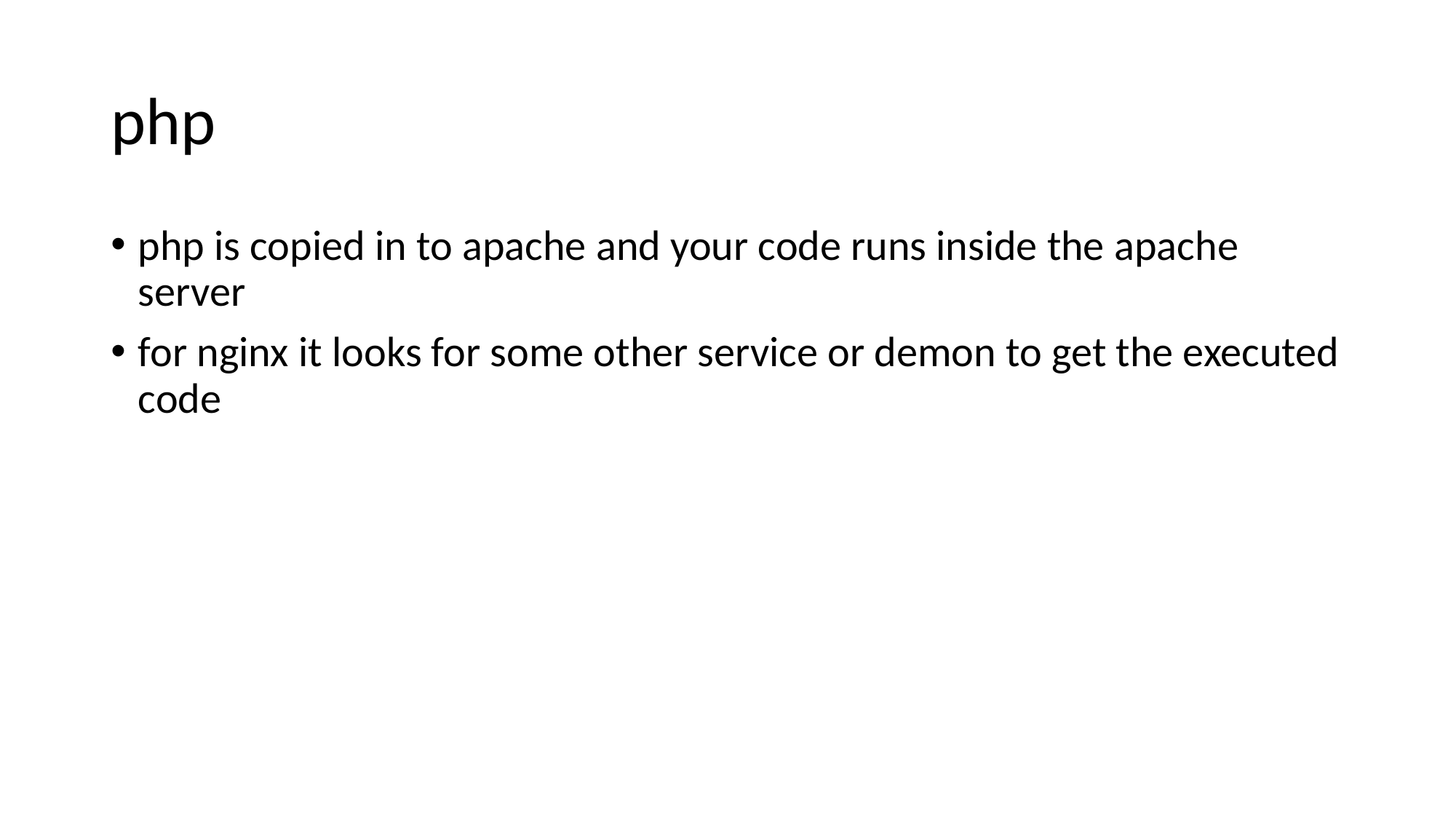

# php
php is copied in to apache and your code runs inside the apache server
for nginx it looks for some other service or demon to get the executed code